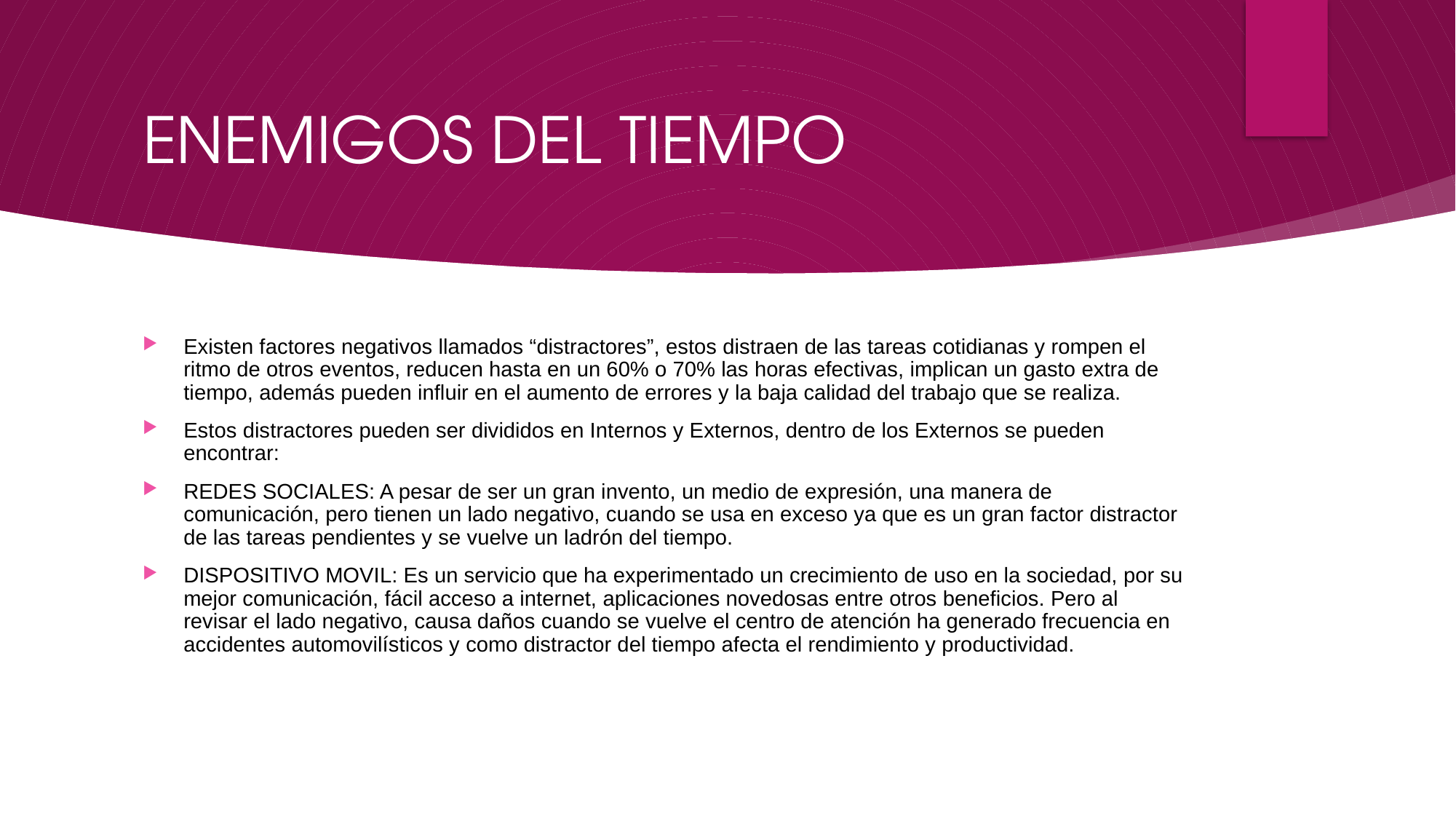

# ENEMIGOS DEL TIEMPO

Existen factores negativos llamados “distractores”, estos distraen de las tareas cotidianas y rompen el ritmo de otros eventos, reducen hasta en un 60% o 70% las horas efectivas, implican un gasto extra de tiempo, además pueden influir en el aumento de errores y la baja calidad del trabajo que se realiza.
Estos distractores pueden ser divididos en Internos y Externos, dentro de los Externos se pueden encontrar:
REDES SOCIALES: A pesar de ser un gran invento, un medio de expresión, una manera de comunicación, pero tienen un lado negativo, cuando se usa en exceso ya que es un gran factor distractor de las tareas pendientes y se vuelve un ladrón del tiempo.
DISPOSITIVO MOVIL: Es un servicio que ha experimentado un crecimiento de uso en la sociedad, por su mejor comunicación, fácil acceso a internet, aplicaciones novedosas entre otros beneficios. Pero al revisar el lado negativo, causa daños cuando se vuelve el centro de atención ha generado frecuencia en accidentes automovilísticos y como distractor del tiempo afecta el rendimiento y productividad.